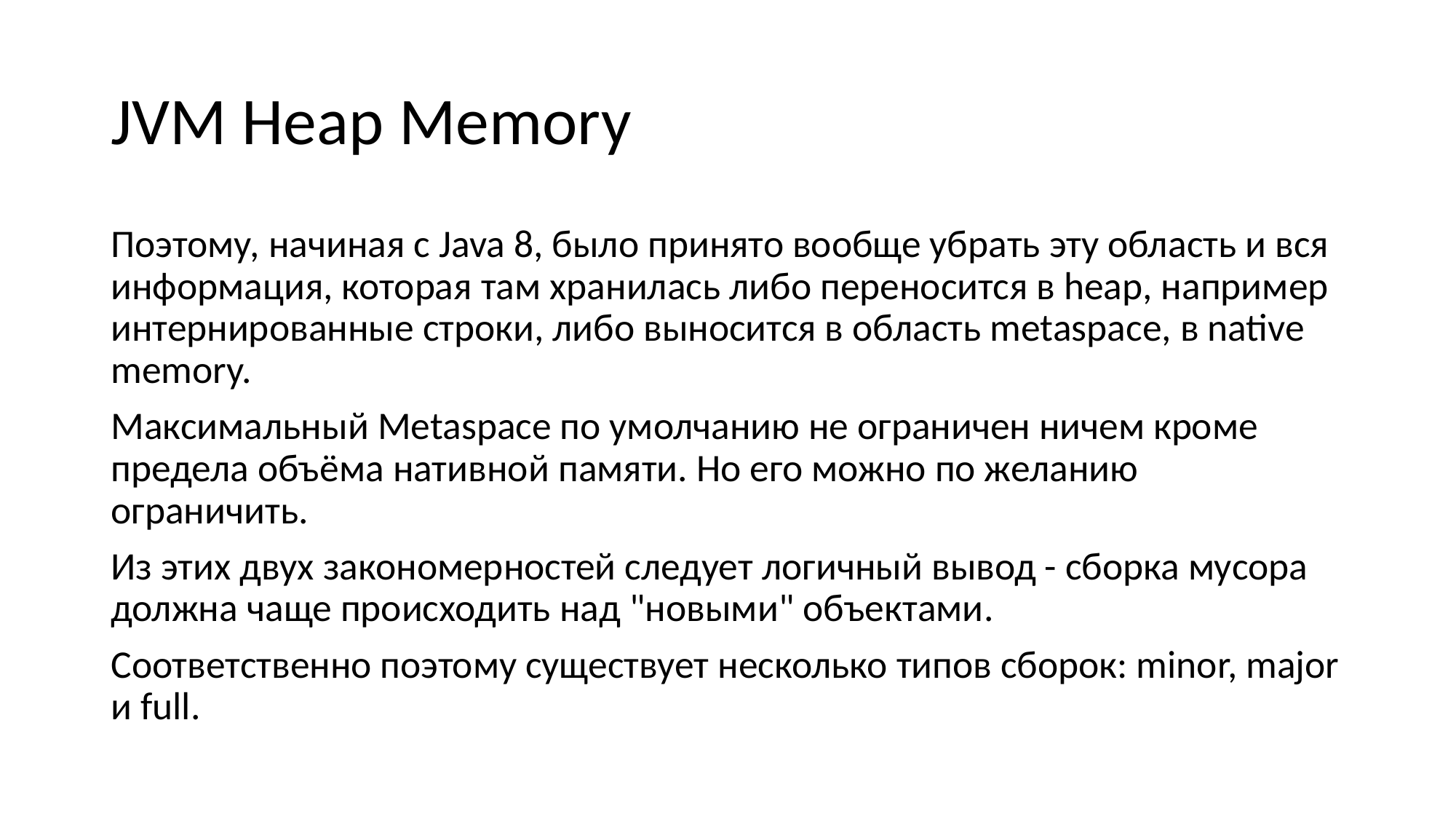

# JVM Heap Memory
Поэтому, начиная с Java 8, было принято вообще убрать эту область и вся информация, которая там хранилась либо переносится в heap, например интернированные строки, либо выносится в область metaspace, в native memory.
Максимальный Metaspace по умолчанию не ограничен ничем кроме предела объёма нативной памяти. Но его можно по желанию ограничить.
Из этих двух закономерностей следует логичный вывод - сборка мусора должна чаще происходить над "новыми" объектами.
Соответственно поэтому существует несколько типов сборок: minor, major и full.